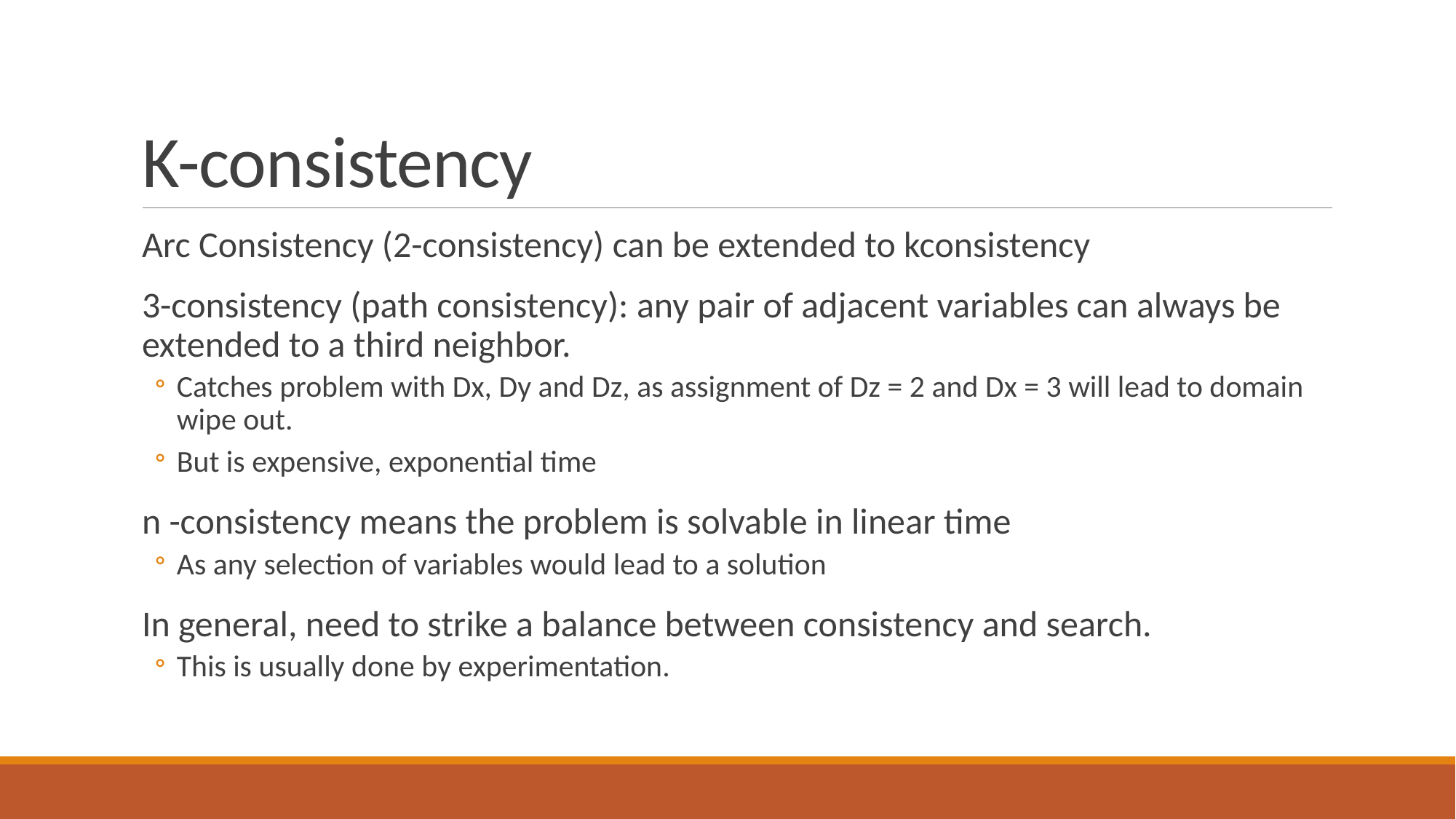

# K-consistency
Arc Consistency (2-consistency) can be extended to kconsistency
3-consistency (path consistency): any pair of adjacent variables can always be extended to a third neighbor.
Catches problem with Dx, Dy and Dz, as assignment of Dz = 2 and Dx = 3 will lead to domain wipe out.
But is expensive, exponential time
n -consistency means the problem is solvable in linear time
As any selection of variables would lead to a solution
In general, need to strike a balance between consistency and search.
This is usually done by experimentation.